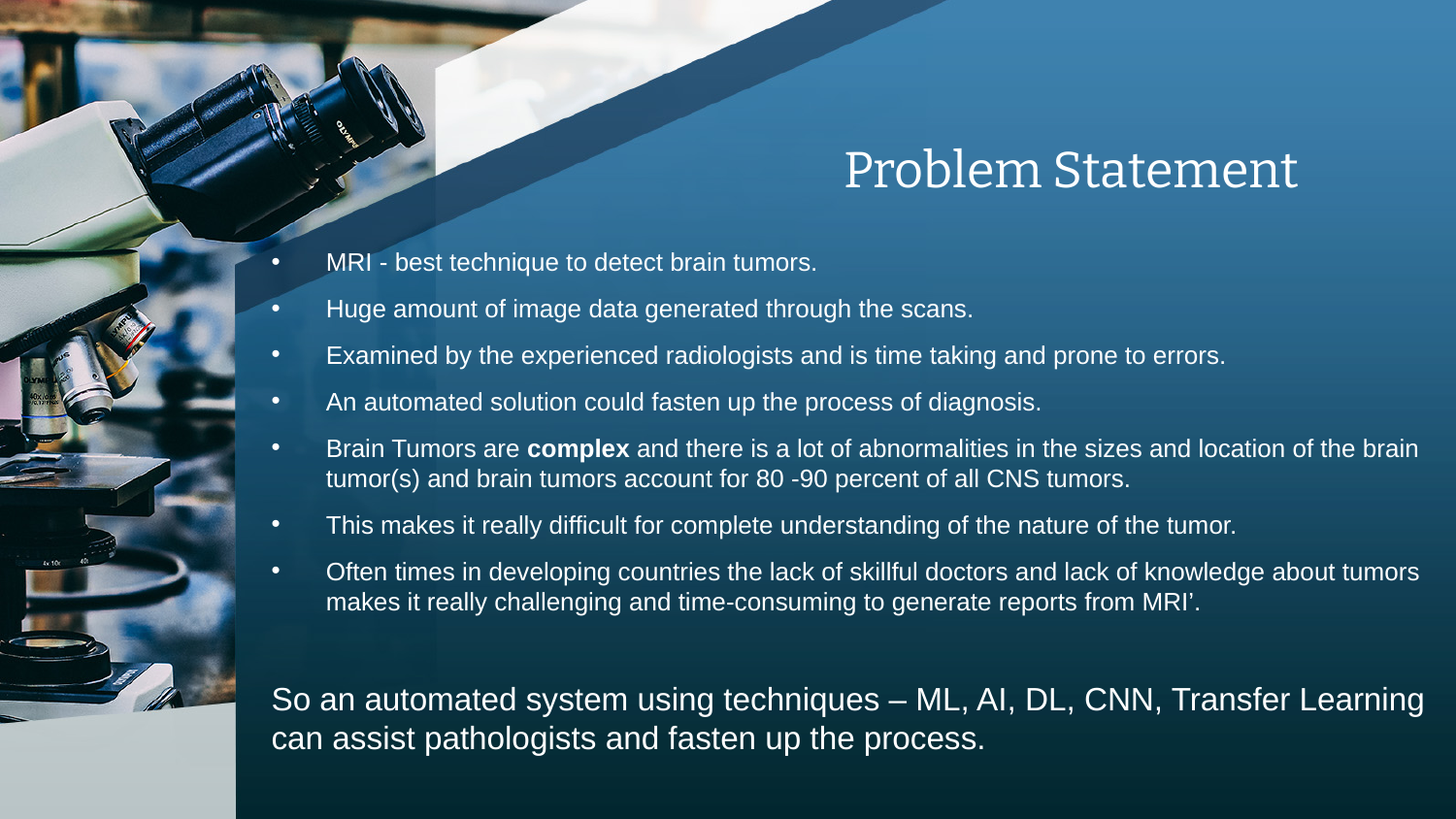

# Problem Statement
MRI - best technique to detect brain tumors.
Huge amount of image data generated through the scans.
Examined by the experienced radiologists and is time taking and prone to errors.
An automated solution could fasten up the process of diagnosis.
Brain Tumors are complex and there is a lot of abnormalities in the sizes and location of the brain tumor(s) and brain tumors account for 80 -90 percent of all CNS tumors.
This makes it really difficult for complete understanding of the nature of the tumor.
Often times in developing countries the lack of skillful doctors and lack of knowledge about tumors makes it really challenging and time-consuming to generate reports from MRI’.

So an automated system using techniques – ML, AI, DL, CNN, Transfer Learning can assist pathologists and fasten up the process.